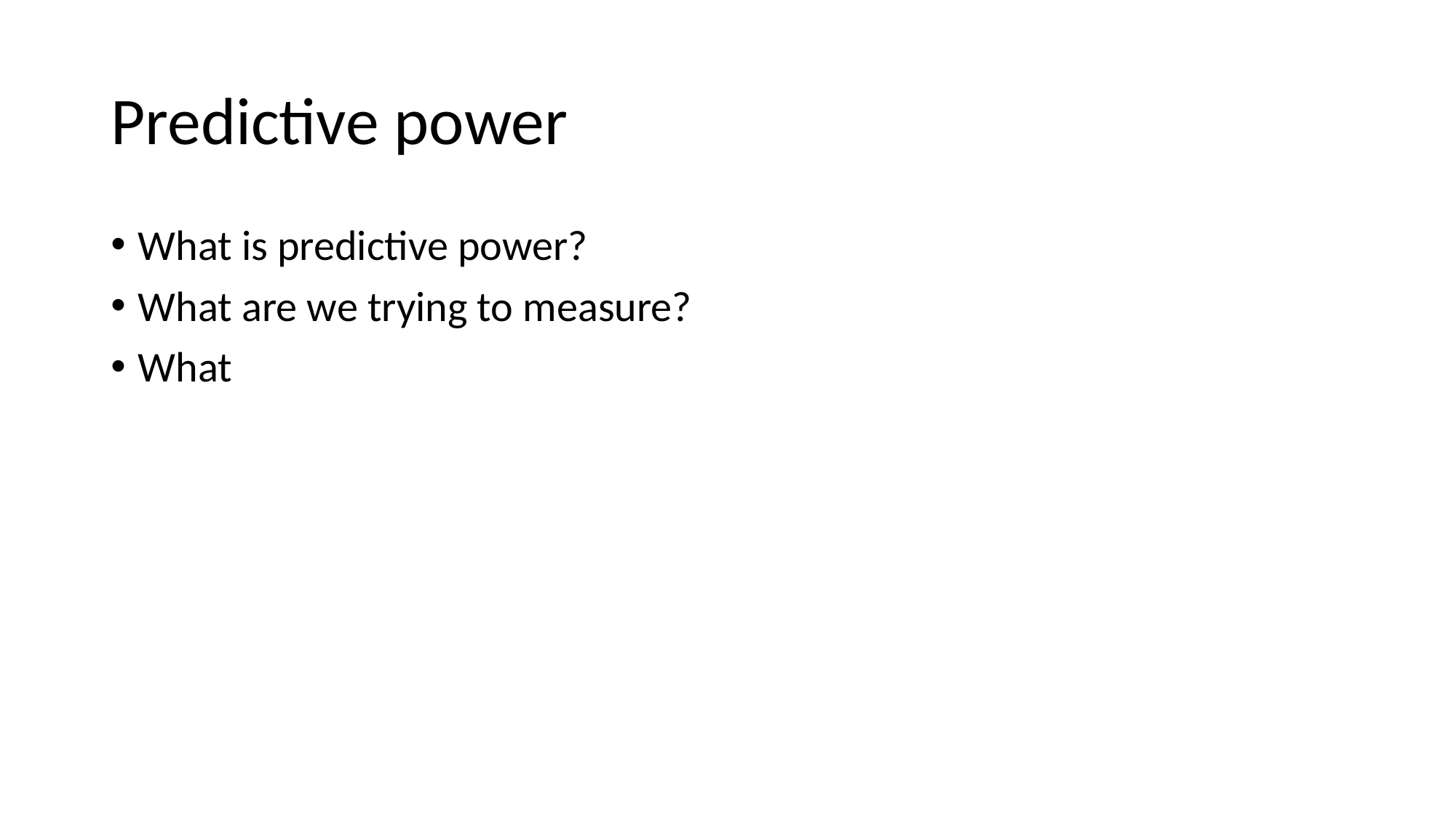

# Predictive power
What is predictive power?
What are we trying to measure?
What